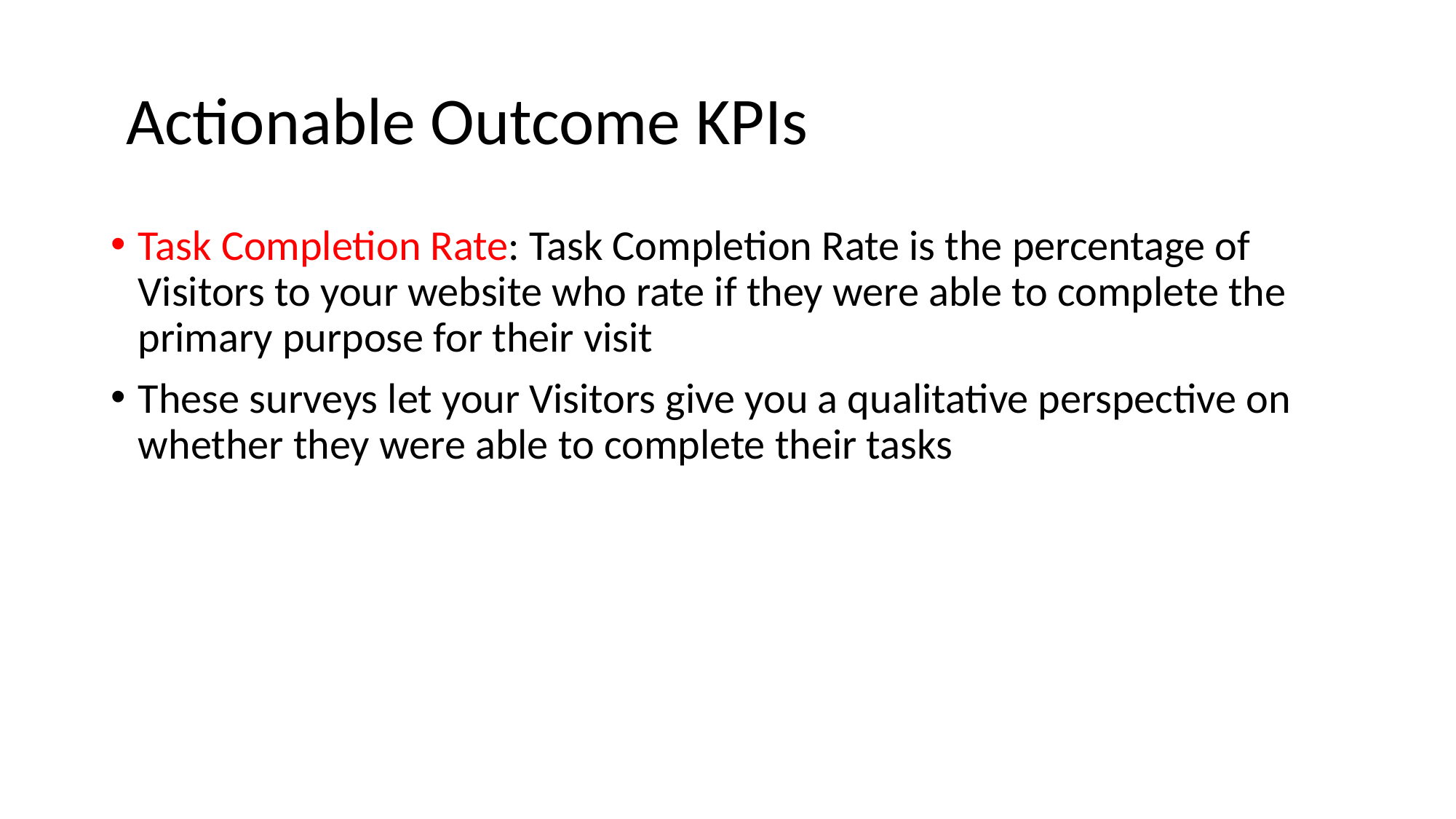

# Actionable Outcome KPIs
Task Completion Rate: Task Completion Rate is the percentage of Visitors to your website who rate if they were able to complete the primary purpose for their visit
These surveys let your Visitors give you a qualitative perspective on whether they were able to complete their tasks